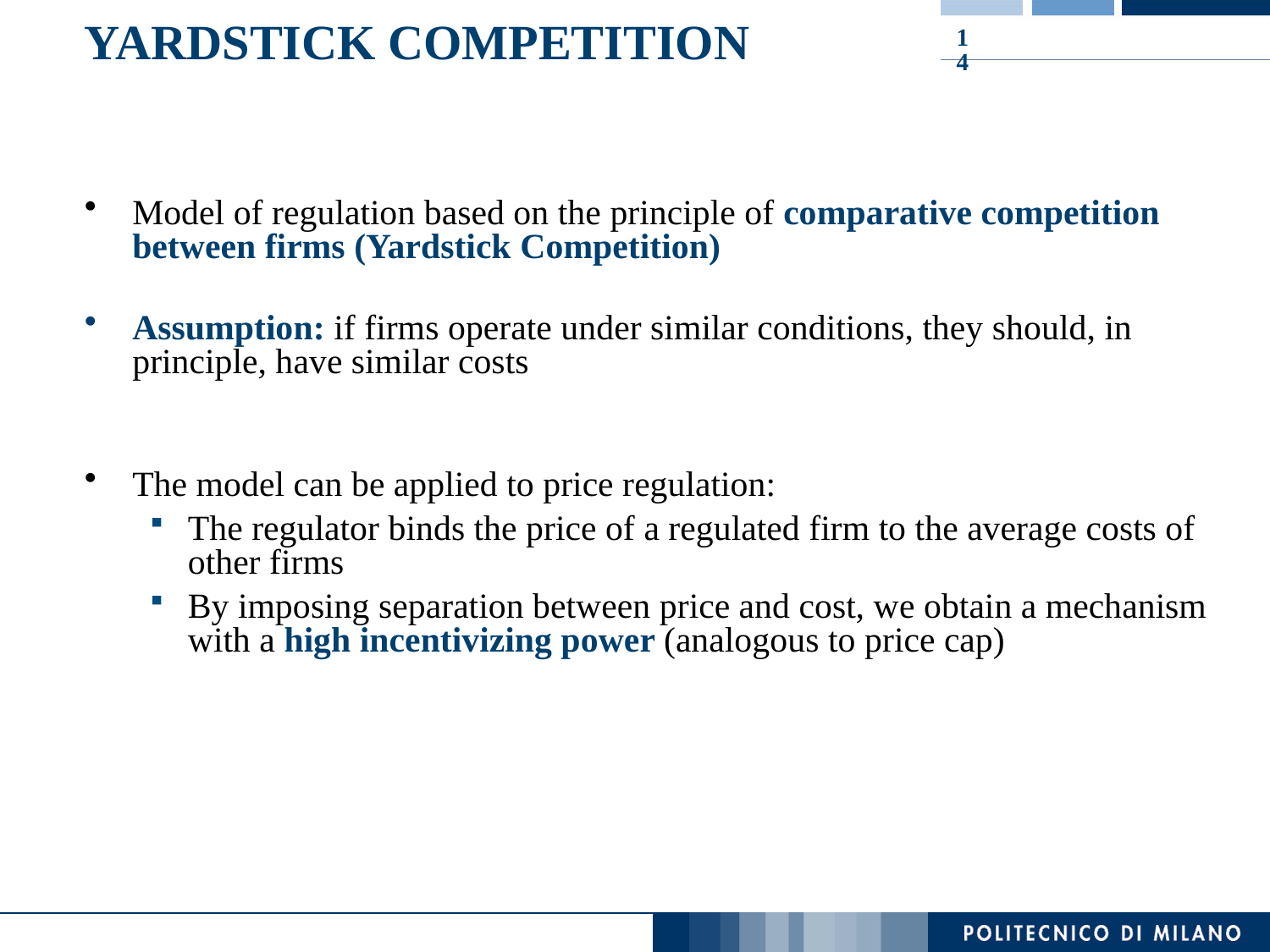

# Yardstick Competition
14

Model of regulation based on the principle of comparative competition between firms (Yardstick Competition)

Assumption: if firms operate under similar conditions, they should, in principle, have similar costs

The model can be applied to price regulation:
The regulator binds the price of a regulated firm to the average costs of other firms
By imposing separation between price and cost, we obtain a mechanism with a high incentivizing power (analogous to price cap)